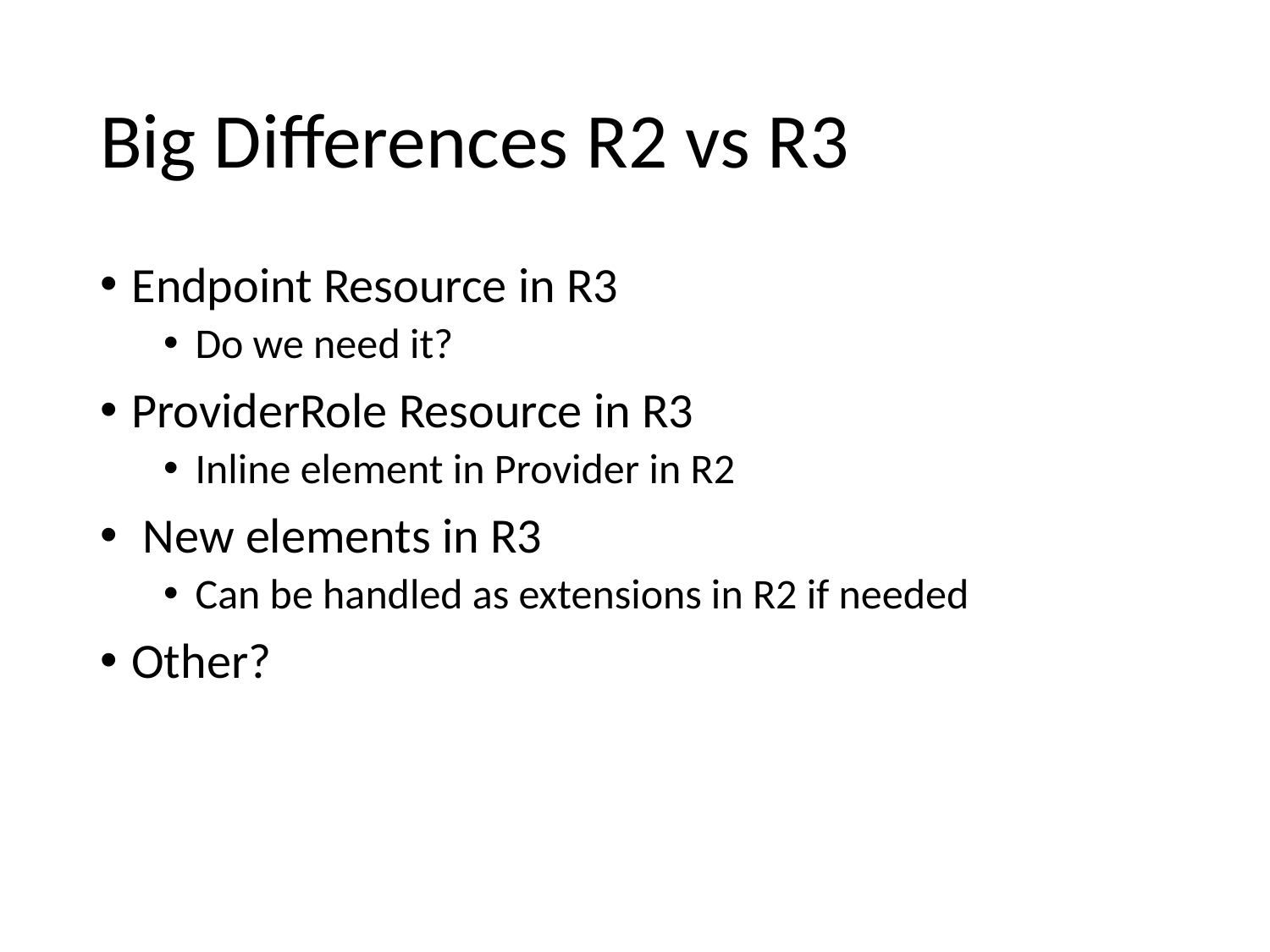

# Big Differences R2 vs R3
Endpoint Resource in R3
Do we need it?
ProviderRole Resource in R3
Inline element in Provider in R2
 New elements in R3
Can be handled as extensions in R2 if needed
Other?